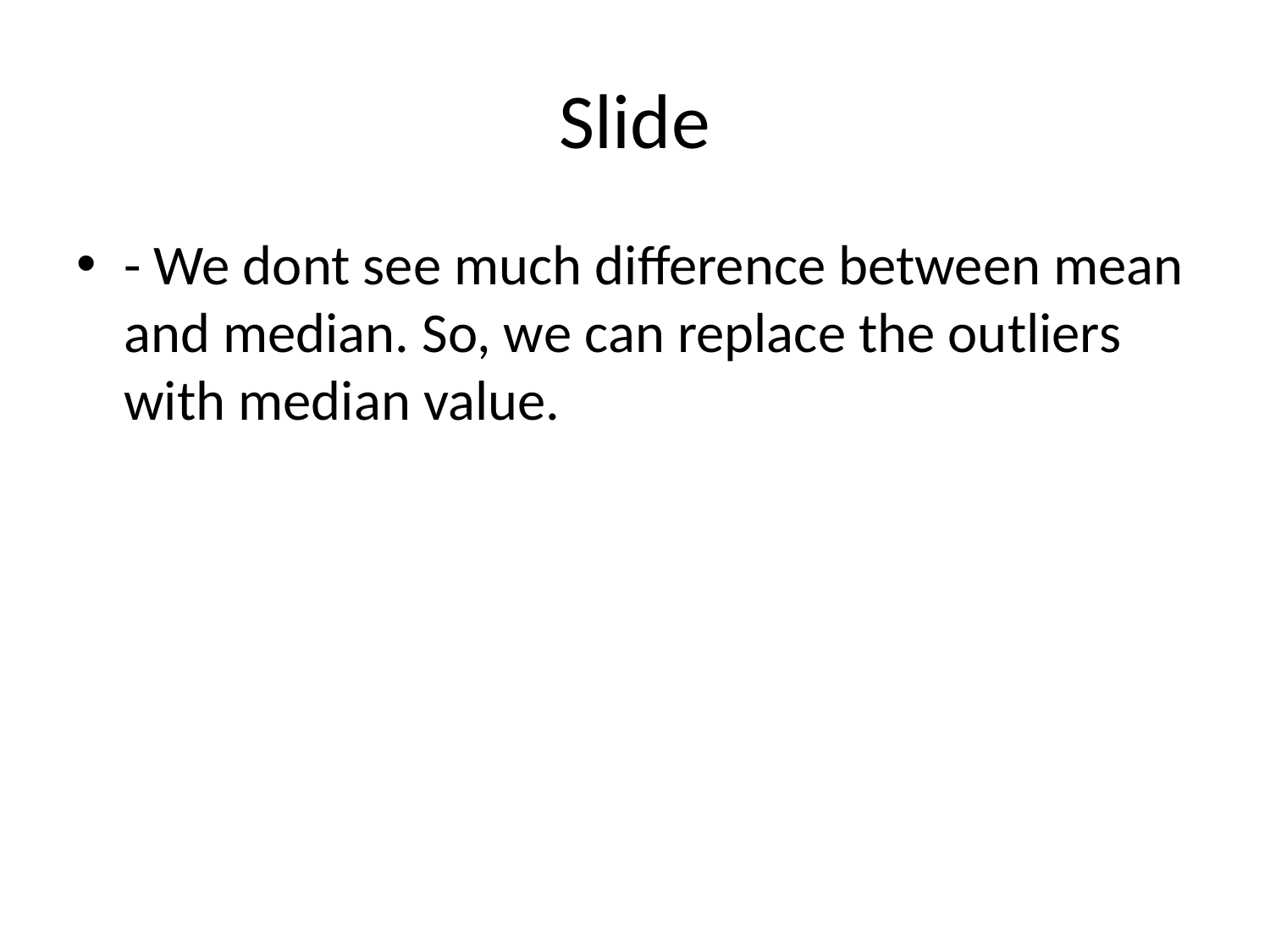

# Slide
- We dont see much difference between mean and median. So, we can replace the outliers with median value.